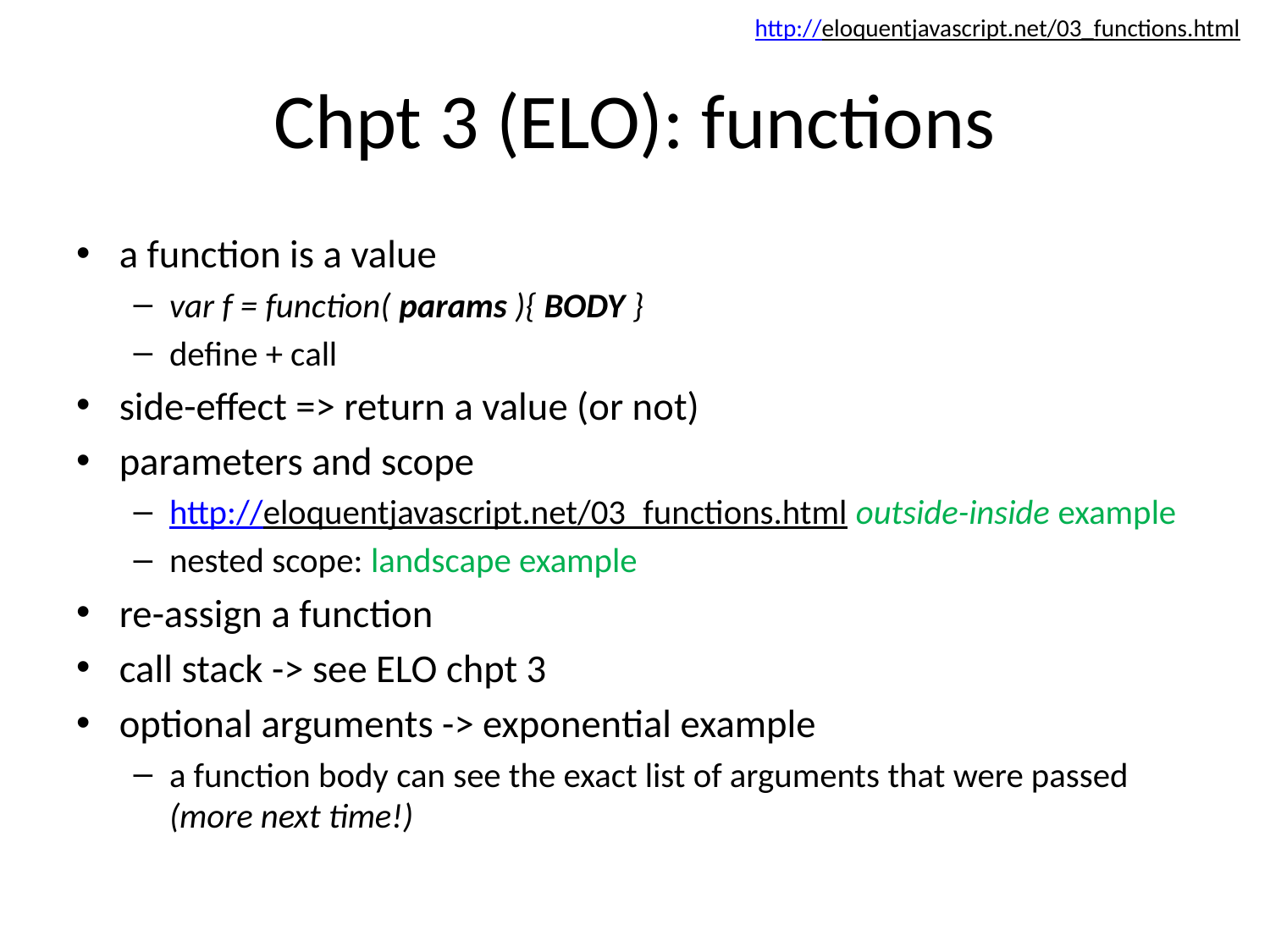

http://eloquentjavascript.net/03_functions.html
# Chpt 3 (ELO): functions
a function is a value
var f = function( params ){ BODY }
define + call
side-effect => return a value (or not)
parameters and scope
http://eloquentjavascript.net/03_functions.html outside-inside example
nested scope: landscape example
re-assign a function
call stack -> see ELO chpt 3
optional arguments -> exponential example
a function body can see the exact list of arguments that were passed (more next time!)